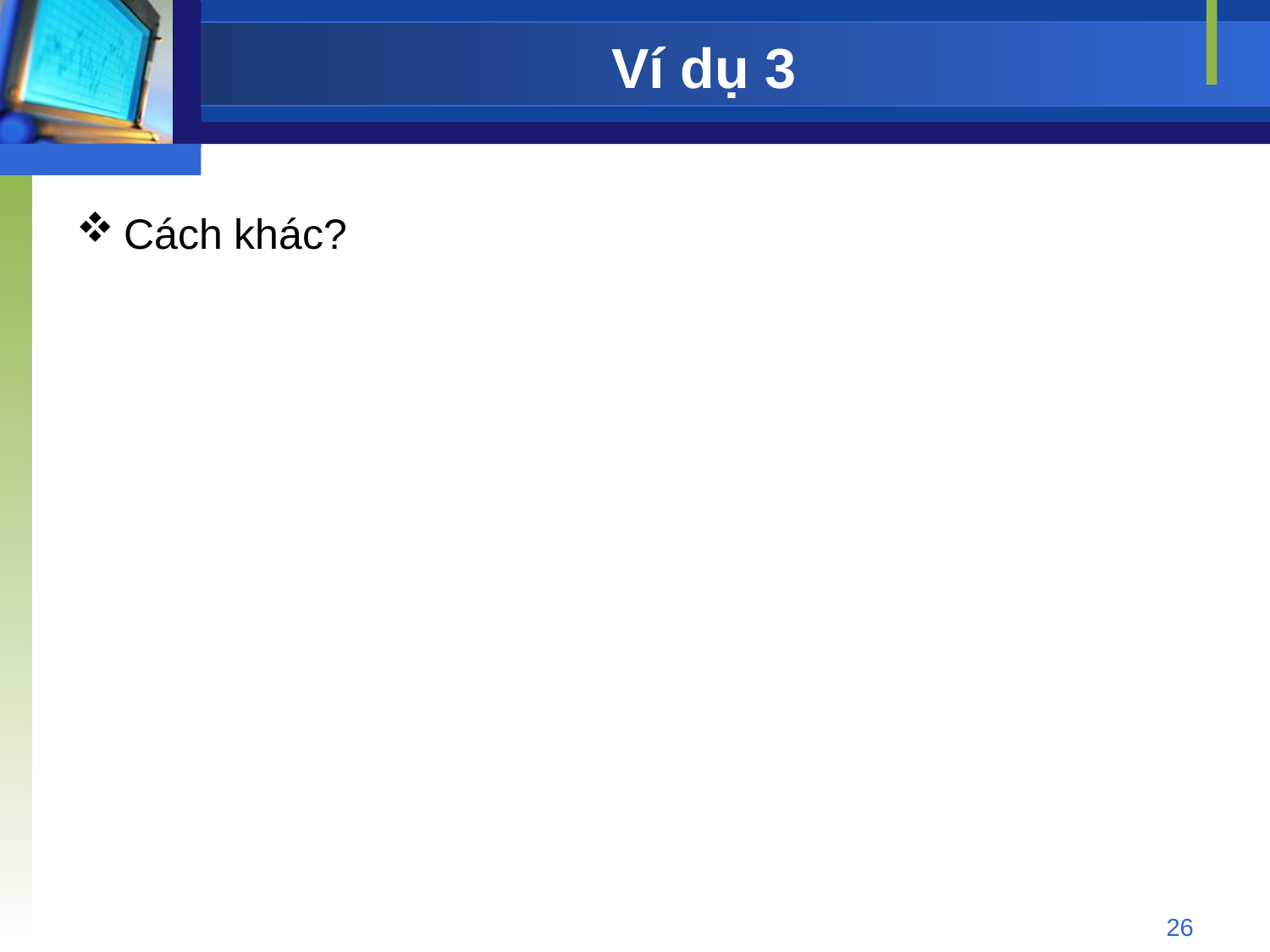

# Ví dụ 3
Cách khác?

26